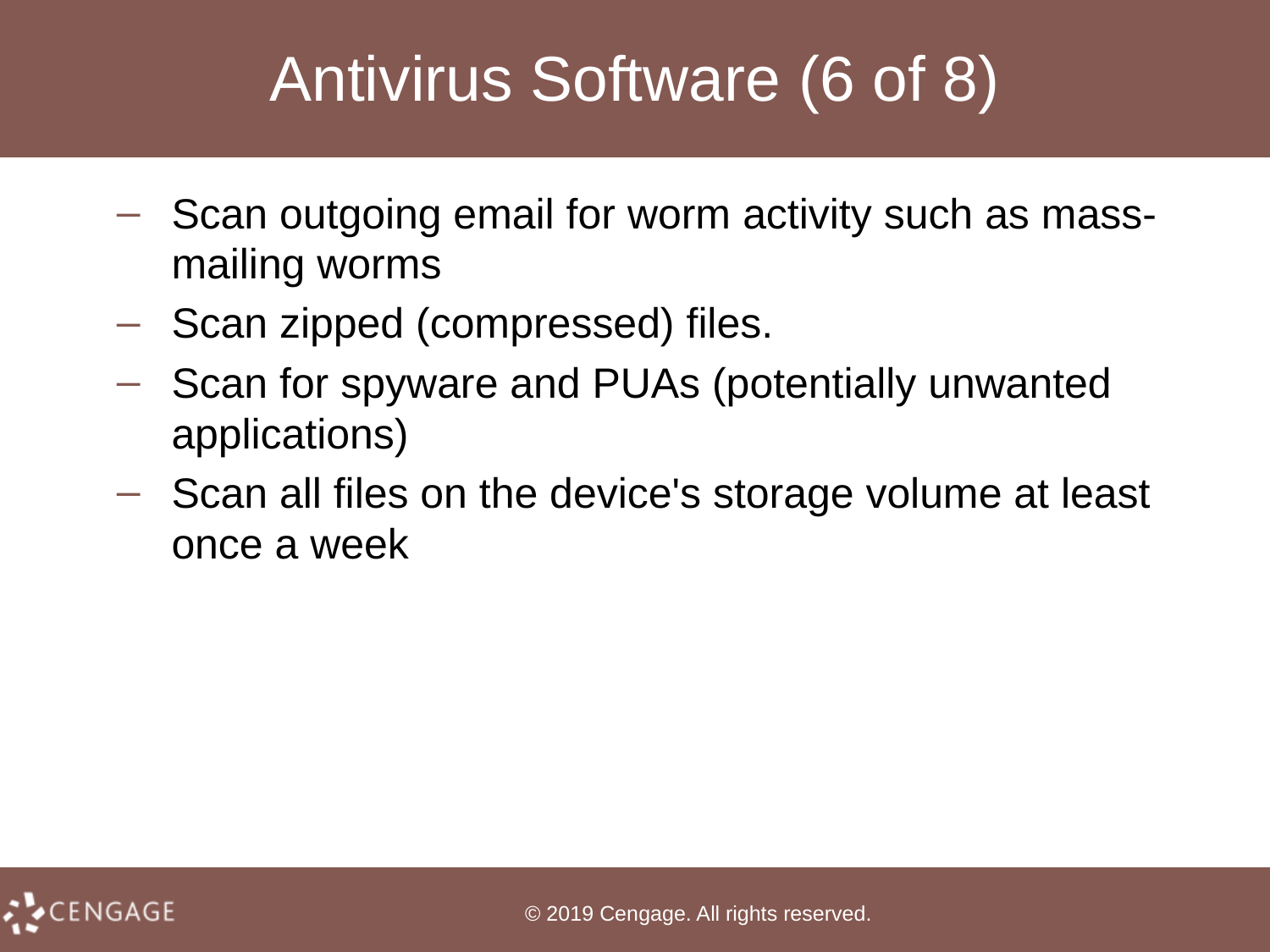

# Antivirus Software (6 of 8)
Scan outgoing email for worm activity such as mass-mailing worms
Scan zipped (compressed) files.
Scan for spyware and PUAs (potentially unwanted applications)
Scan all files on the device's storage volume at least once a week